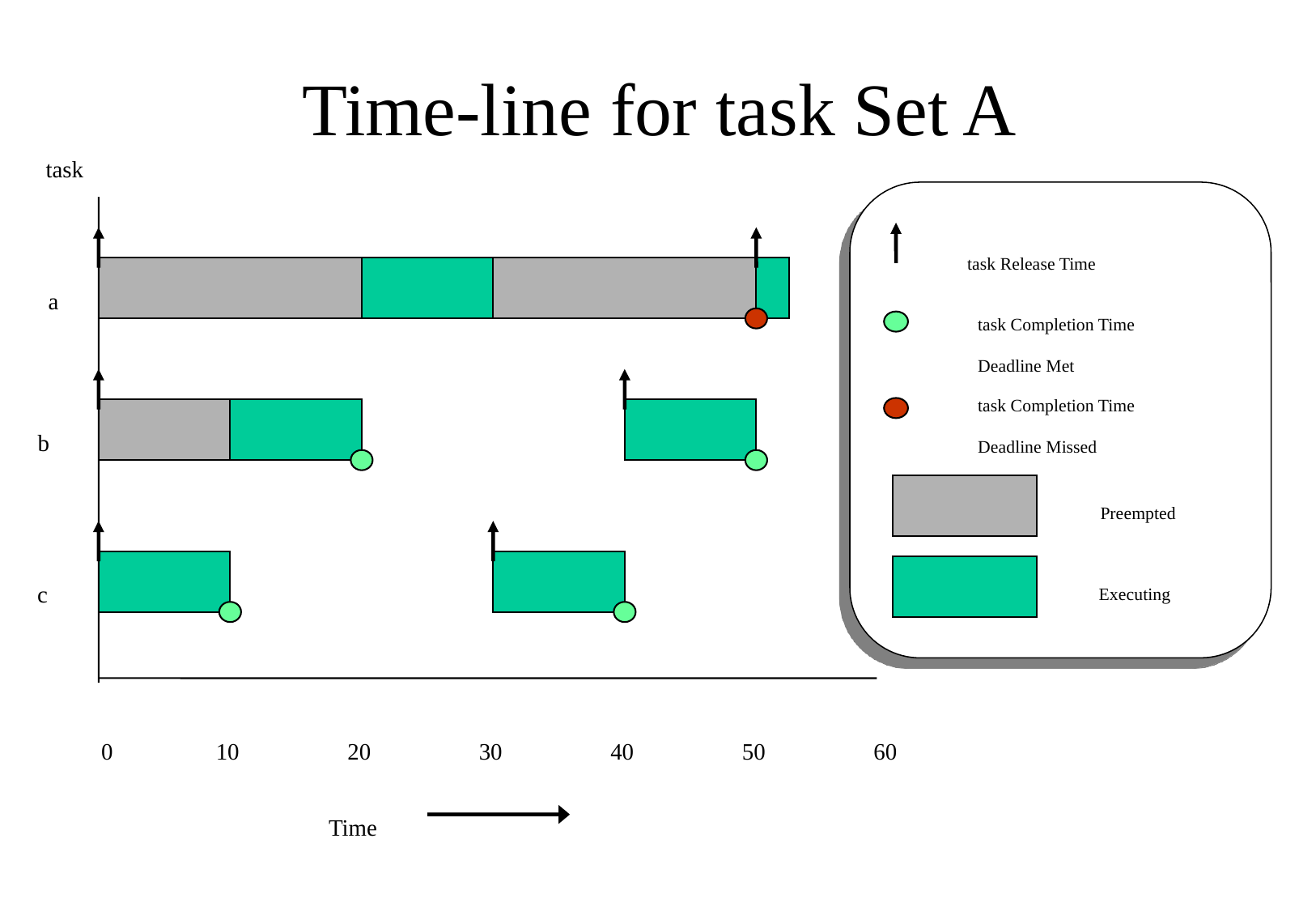

# Time-line for task Set A
task

task Release Time
task Completion Time
Deadline Met

task Completion Time
Deadline Missed

Preempted

Executing

a

b

c

0
10
20
30
40
50
60
Time